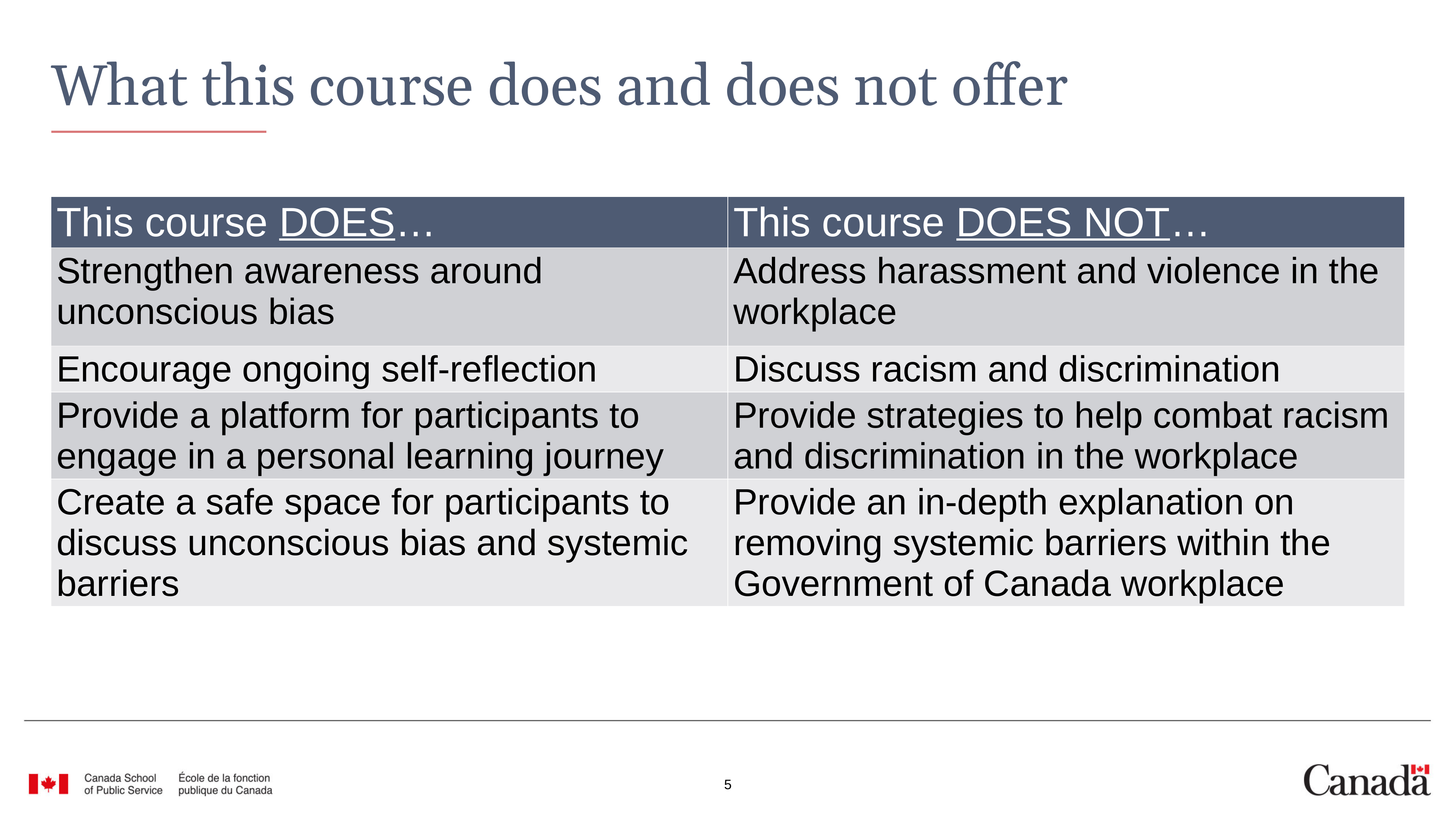

# What this course does and does not offer

| This course DOES… | This course DOES NOT… |
| --- | --- |
| Strengthen awareness around unconscious bias | Address harassment and violence in the workplace |
| Encourage ongoing self-reflection | Discuss racism and discrimination |
| Provide a platform for participants to engage in a personal learning journey | Provide strategies to help combat racism and discrimination in the workplace |
| Create a safe space for participants to discuss unconscious bias and systemic barriers | Provide an in-depth explanation on removing systemic barriers within the Government of Canada workplace |
5